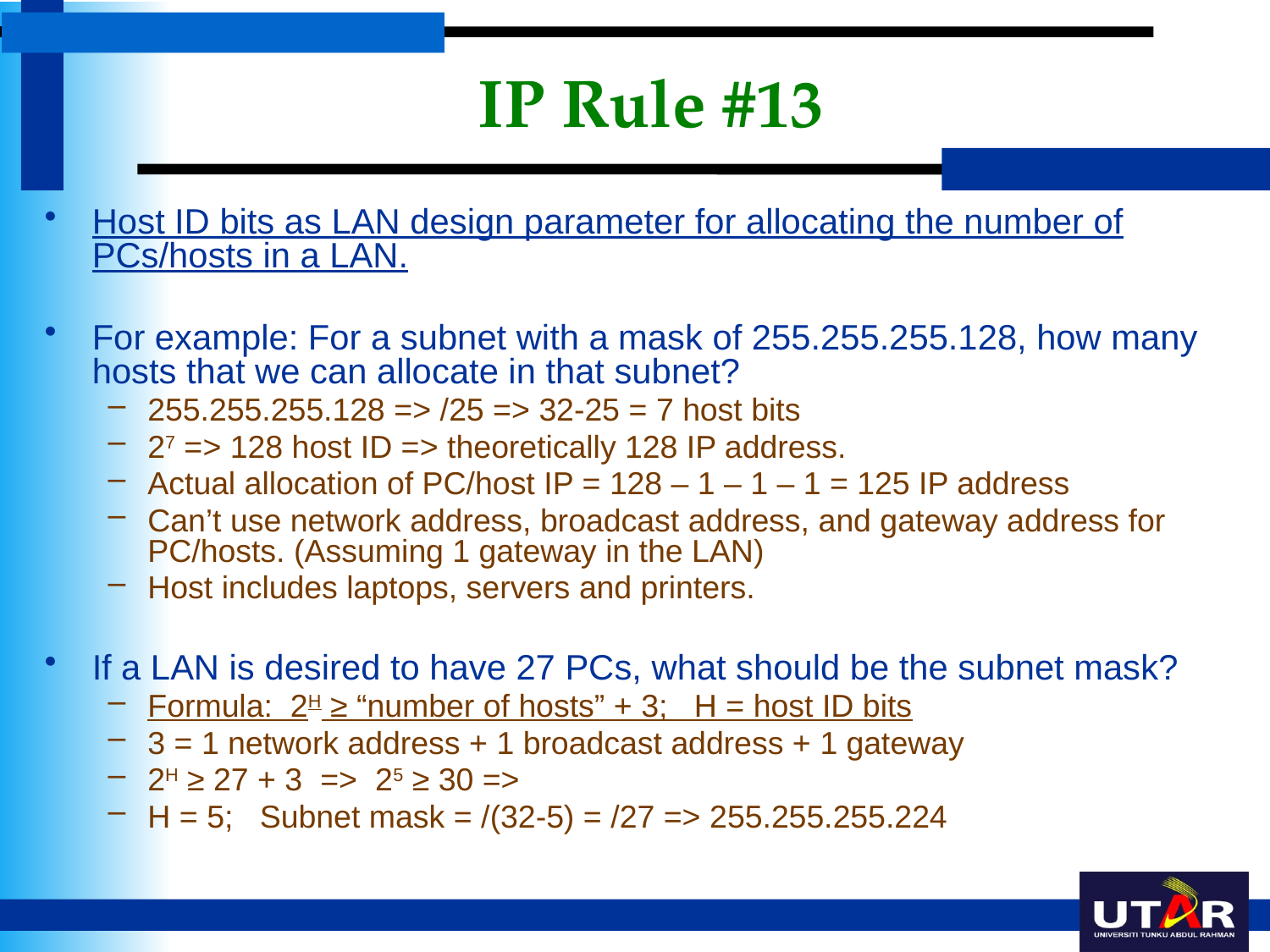

# IP Rule #13
Host ID bits as LAN design parameter for allocating the number of PCs/hosts in a LAN.

For example: For a subnet with a mask of 255.255.255.128, how many hosts that we can allocate in that subnet?
255.255.255.128 => /25 => 32-25 = 7 host bits
27 => 128 host ID => theoretically 128 IP address.
Actual allocation of PC/host IP = 128 – 1 – 1 – 1 = 125 IP address
Can’t use network address, broadcast address, and gateway address for PC/hosts. (Assuming 1 gateway in the LAN)
Host includes laptops, servers and printers.

If a LAN is desired to have 27 PCs, what should be the subnet mask?
Formula:  2H ≥ “number of hosts” + 3;   H = host ID bits
3 = 1 network address + 1 broadcast address + 1 gateway
2H ≥ 27 + 3  =>  25 ≥ 30 =>
H = 5;   Subnet mask = /(32-5) = /27 => 255.255.255.224